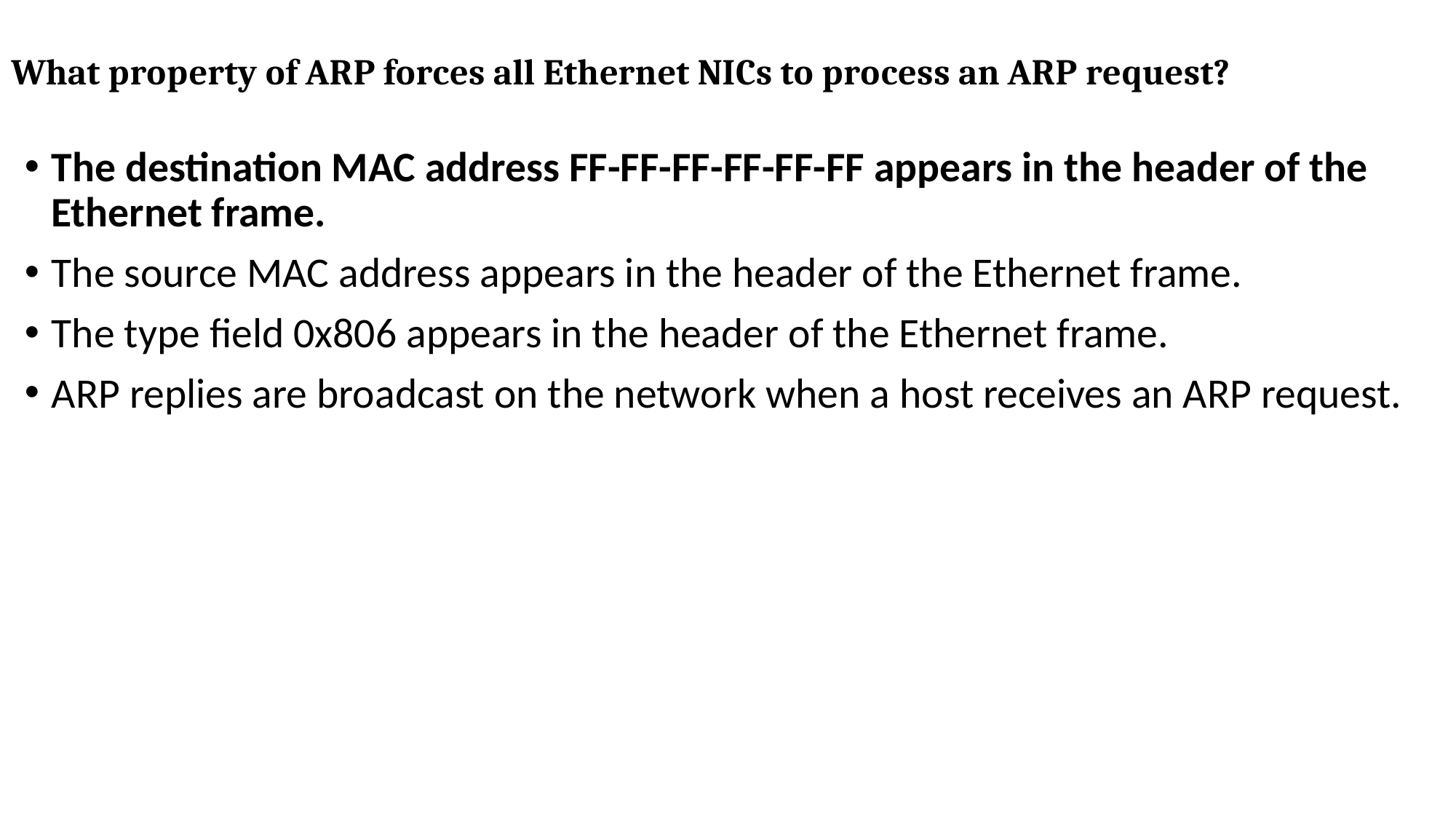

# What property of ARP forces all Ethernet NICs to process an ARP request?
The destination MAC address FF-FF-FF-FF-FF-FF appears in the header of the Ethernet frame.
The source MAC address appears in the header of the Ethernet frame.
The type field 0x806 appears in the header of the Ethernet frame.
ARP replies are broadcast on the network when a host receives an ARP request.